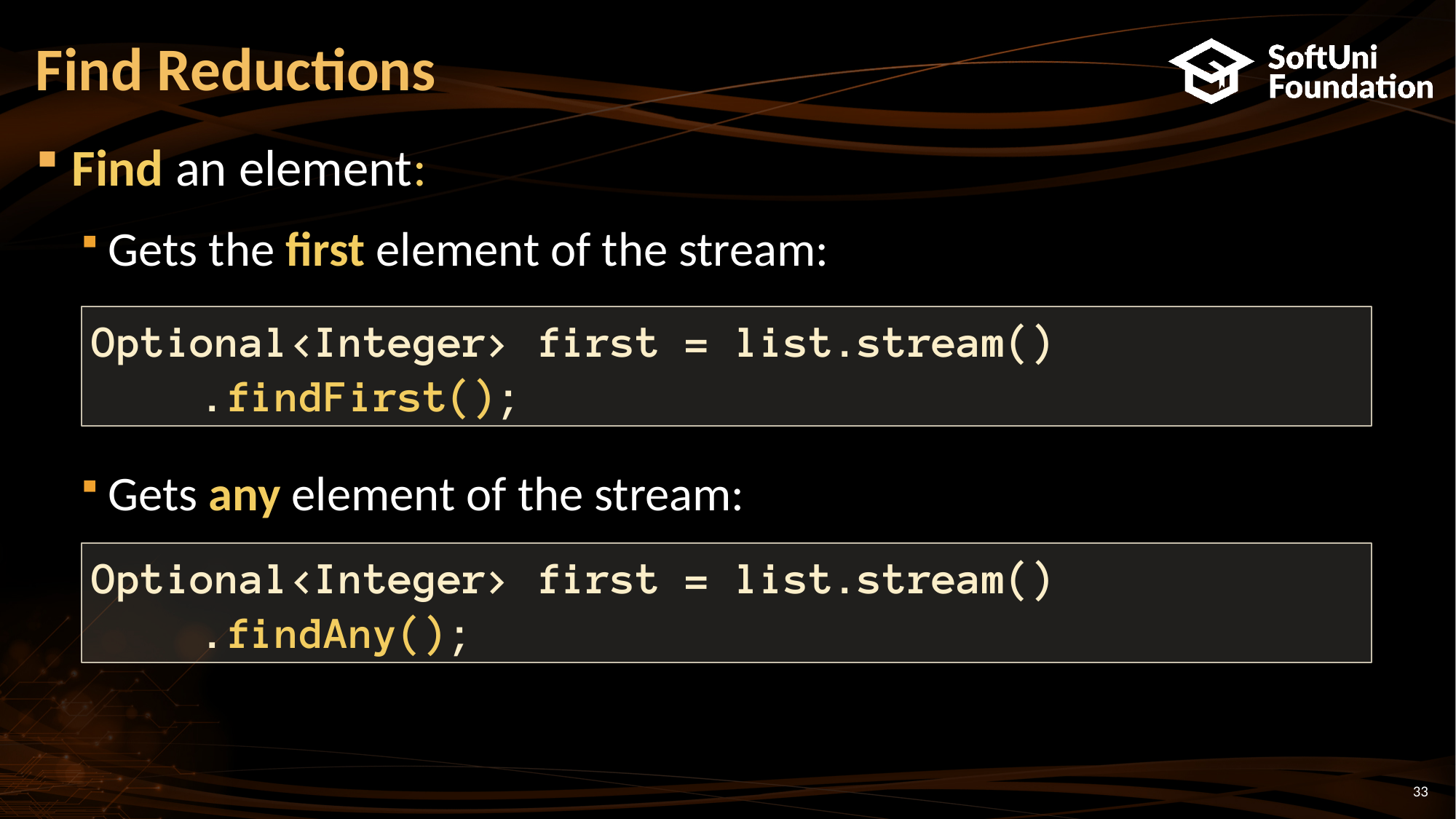

# Find Reductions
Find an element:
Gets the first element of the stream:

Gets any element of the stream:

Optional<Integer> first = list.stream()
	.findFirst();
Optional<Integer> first = list.stream()
	.findAny();
33